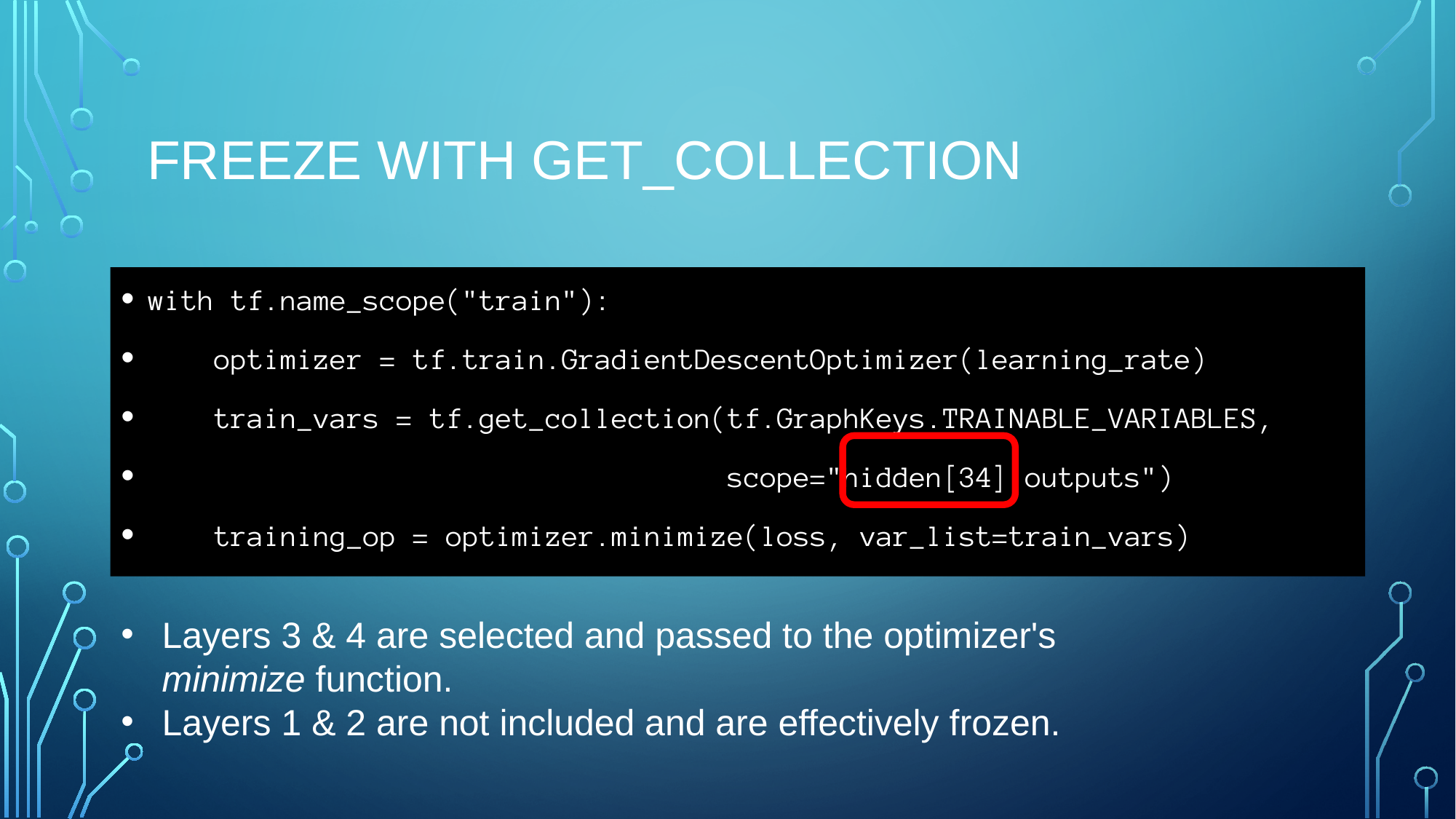

# Freeze with get_collection
with tf.name_scope("train"):
    optimizer = tf.train.GradientDescentOptimizer(learning_rate)
    train_vars = tf.get_collection(tf.GraphKeys.TRAINABLE_VARIABLES,
                                   scope="hidden[34]|outputs")
    training_op = optimizer.minimize(loss, var_list=train_vars)

Layers 3 & 4 are selected and passed to the optimizer's minimize function.
Layers 1 & 2 are not included and are effectively frozen.